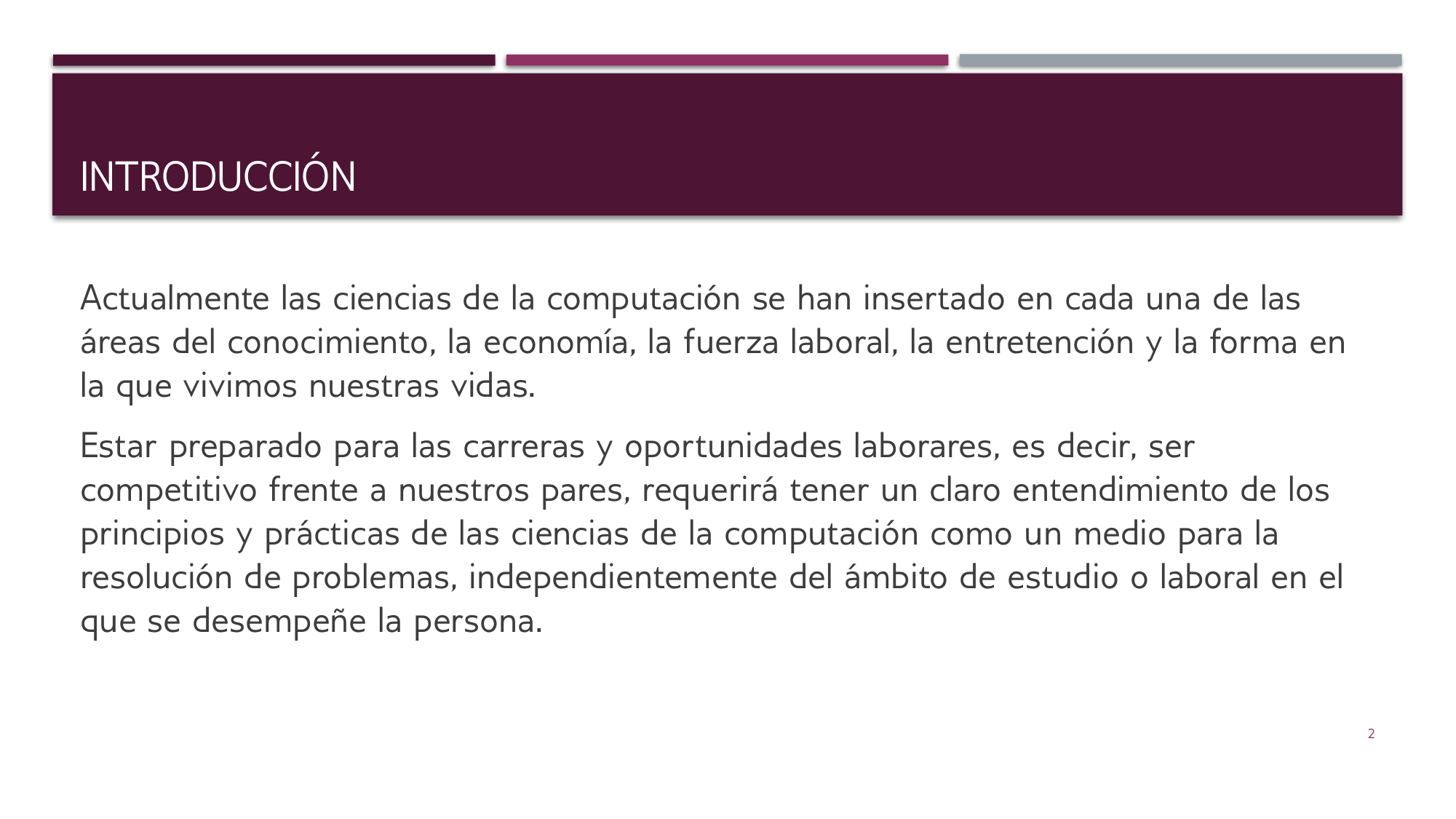

# Introducción
Actualmente las ciencias de la computación se han insertado en cada una de las áreas del conocimiento, la economía, la fuerza laboral, la entretención y la forma en la que vivimos nuestras vidas.
Estar preparado para las carreras y oportunidades laborares, es decir, ser competitivo frente a nuestros pares, requerirá tener un claro entendimiento de los principios y prácticas de las ciencias de la computación como un medio para la resolución de problemas, independientemente del ámbito de estudio o laboral en el que se desempeñe la persona.

2